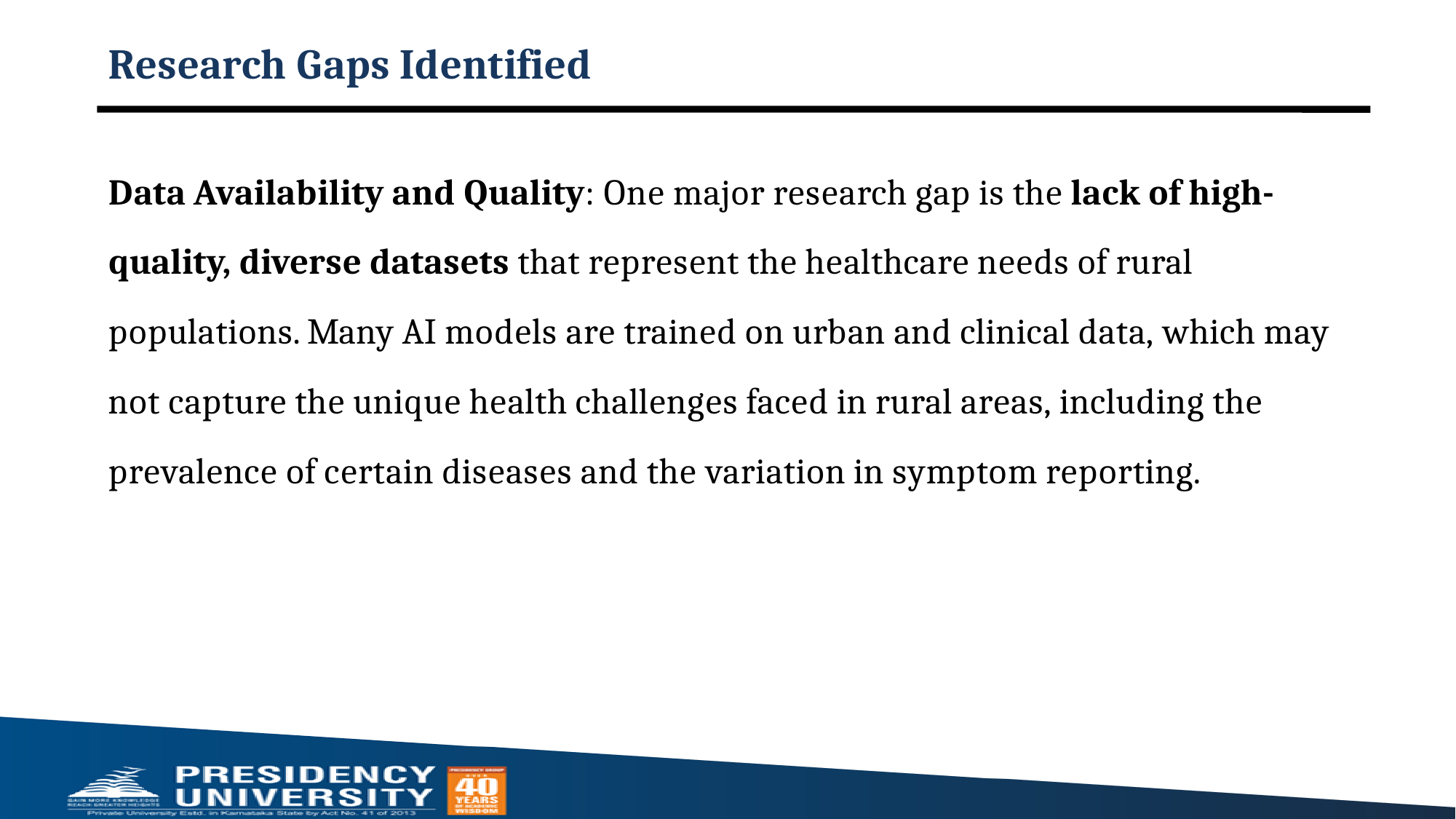

# Research Gaps Identified
Data Availability and Quality: One major research gap is the lack of high-quality, diverse datasets that represent the healthcare needs of rural populations. Many AI models are trained on urban and clinical data, which may not capture the unique health challenges faced in rural areas, including the prevalence of certain diseases and the variation in symptom reporting.